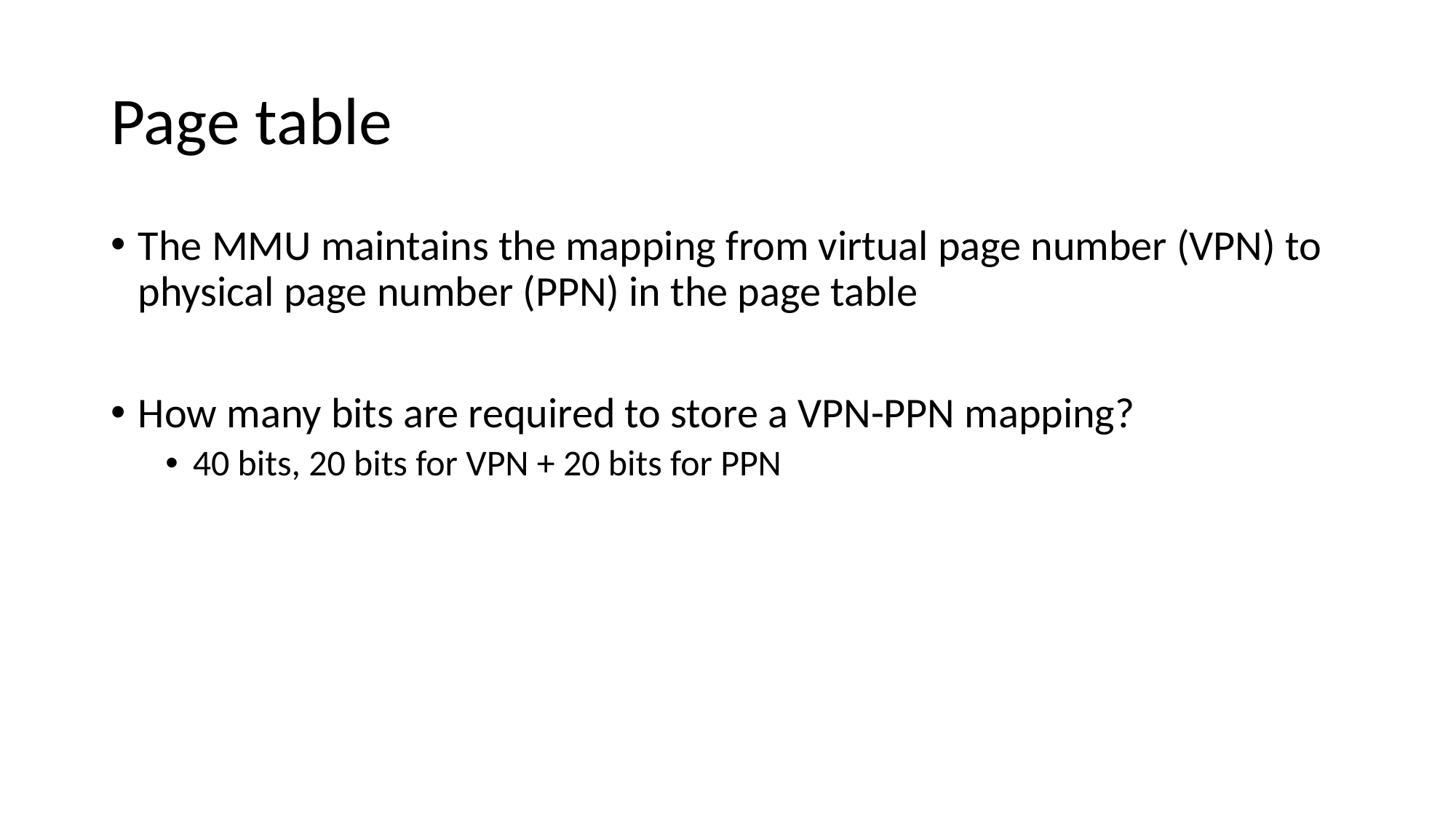

# Page table
The MMU maintains the mapping from virtual page number (VPN) to physical page number (PPN) in the page table

How many bits are required to store a VPN-PPN mapping?
40 bits, 20 bits for VPN + 20 bits for PPN